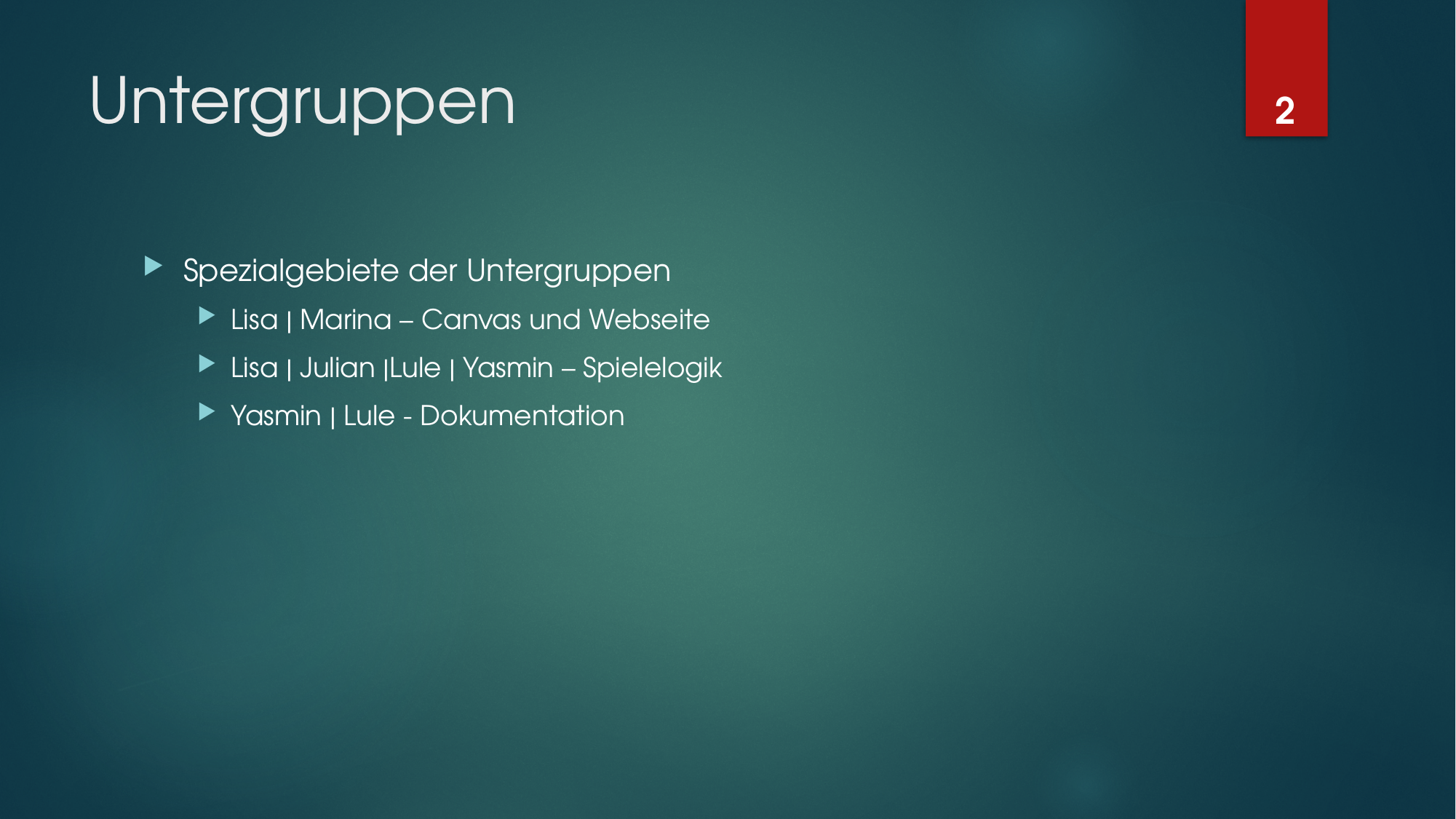

# Untergruppen
2
Spezialgebiete der Untergruppen
Lisa | Marina – Canvas und Webseite
Lisa | Julian |Lule | Yasmin – Spielelogik
Yasmin | Lule - Dokumentation